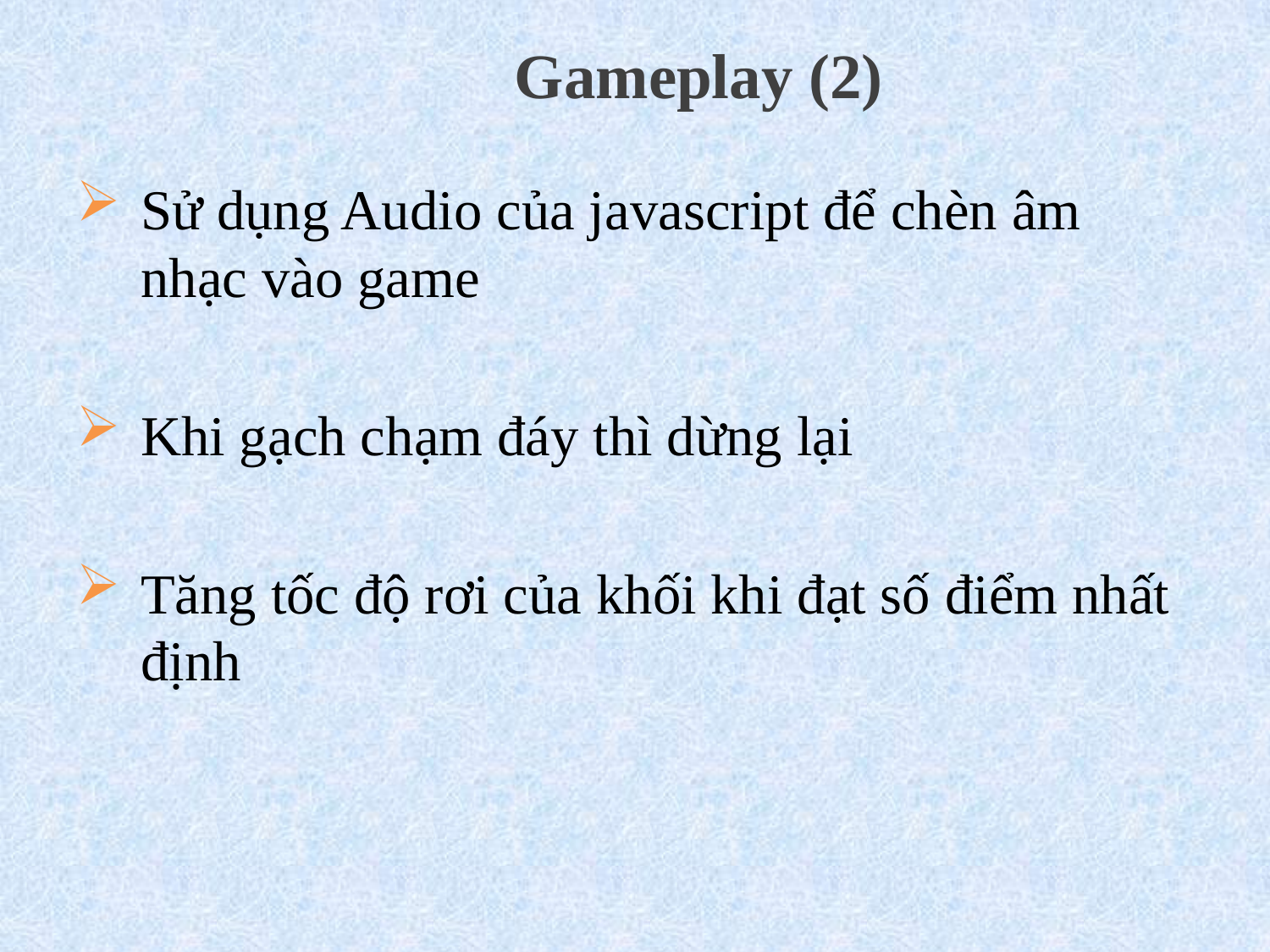

# Gameplay (2)
Sử dụng Audio của javascript để chèn âm nhạc vào game

Khi gạch chạm đáy thì dừng lại

Tăng tốc độ rơi của khối khi đạt số điểm nhất định